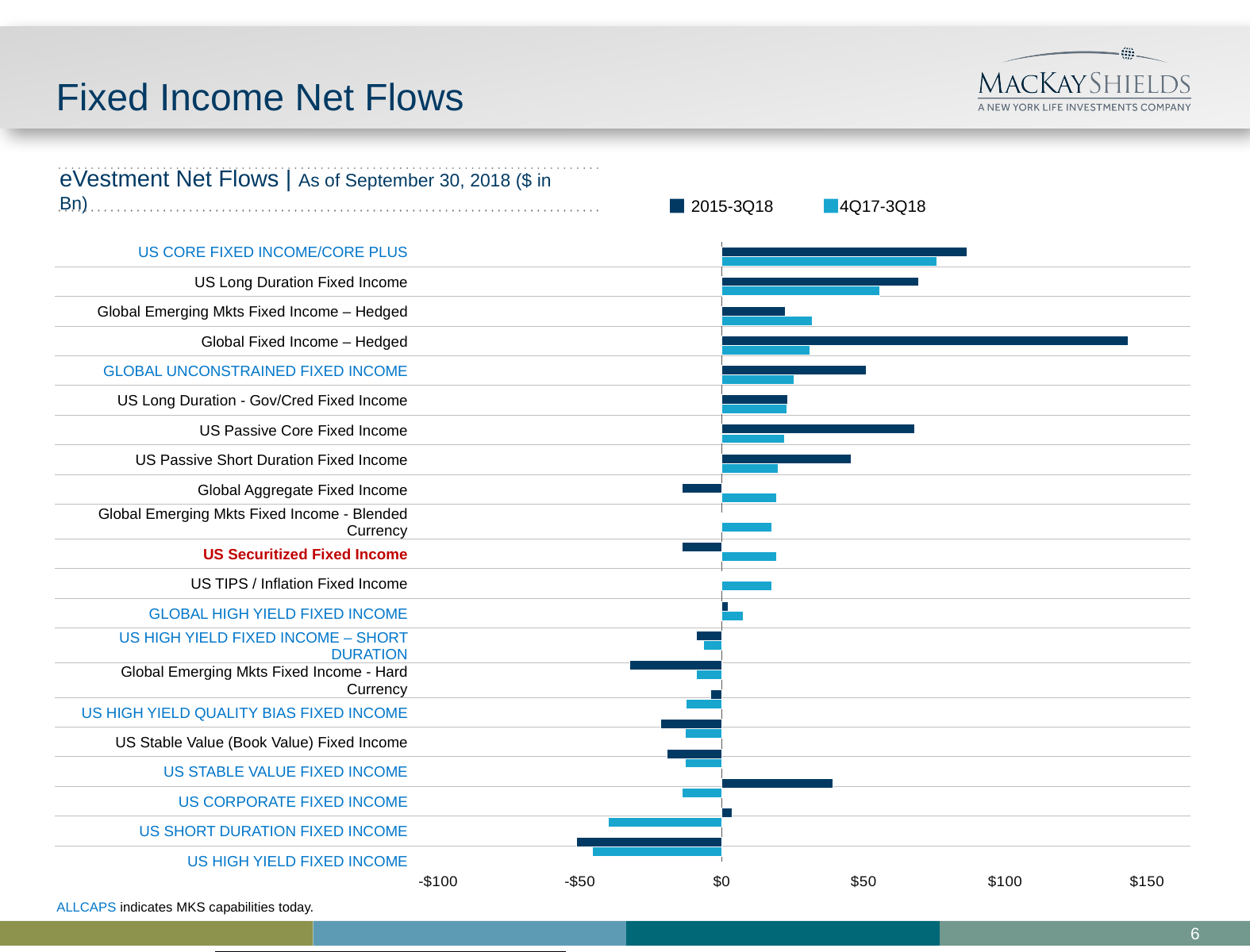

# Fixed Income Net Flows
eVestment Net Flows | As of September 30, 2018 ($ in Bn)
2015-3Q18

4Q17-3Q18

### Chart

| Category | 2015-YTD 2018 | 2017-YTD 20182 |
|---|---|---|
| US Core Fixed Income/ Core Plus | 86.367812703 | 75.91718621300001 |
| US Long Duration Fixed Income | 69.347515971 | 55.720907617 |
| Global Emerging Mkts Fixed Income - Hedged | 22.492428676 | 31.970040628000003 |
| Global Fixed Income - Hedged | 143.19772162000004 | 31.095354714000003 |
| Global Unconstrained Fixed Income | 50.83010568900001 | 25.457663606999997 |
| US Long Duration - Gov/Cred Fixed Income | 23.164586534999998 | 23.022184463 |
| US Passive Core Fixed Income | 68.16129535099999 | 22.105375176000003 |
| US Passive Short Duration Fixed Income | 45.72509621999999 | 19.978943268 |
| Global Aggregate Fixed Income | -13.922933434999988 | 19.336397262 |
| Global Emerging Mkts Fixed Income - Blended Currency | 0.20475594699999783 | 17.681051595 |
| Global Aggregate Fixed Income | -13.922933434999988 | 19.336397262 |
| Global Emerging Mkts Fixed Income - Blended Currency | 0.20475594699999783 | 17.681051595 |
| US Securitized Fixed Income | 2.2 | 7.6 |
| US Large Cap Core Equity | -8.951320286 | -6.572330831 |
| Global Equity - Unhedged | -32.54687214 | -9.000224141999999 |
| US Passive S&P 500 Equity | -4.062237153000001 | -12.722864902000001 |
| US Large Cap Growth Equity | -21.478092222 | -12.875861064999999 |
| US Large Cap Value Equity | -19.208127936 | -12.895258314000003 |
| US Passive Large Cap Equity | 39.103748569 | -13.902703902 |
| US Passive Equity | 3.5041579219999974 | -40.107011442 |
| US Large Cap Equity | -51.207893105 | -45.592909508 |
| US Core Fixed Income/Core Plus |  |
| --- | --- |
| US Long Duration Fixed Income |  |
| Global Emerging Mkts Fixed Income – Hedged |  |
| Global Fixed Income – Hedged |  |
| Global Unconstrained Fixed Income |  |
| US Long Duration - Gov/Cred Fixed Income |  |
| US Passive Core Fixed Income |  |
| US Passive Short Duration Fixed Income |  |
| Global Aggregate Fixed Income |  |
| Global Emerging Mkts Fixed Income - Blended Currency |  |
| US Securitized Fixed Income |  |
| US TIPS / Inflation Fixed Income |  |
| Global High Yield Fixed Income |  |
| US High Yield Fixed Income – Short Duration |  |
| Global Emerging Mkts Fixed Income - Hard Currency |  |
| US High Yield Quality Bias Fixed Income |  |
| US Stable Value (Book Value) Fixed Income |  |
| US STABLE VALUE FIXED INCOME |  |
| US CORPORATE FIXED INCOME |  |
| US SHORT DURATION FIXED INCOME |  |
| US HIGH YIELD FIXED INCOME |  |
ALLCAPS indicates MKS capabilities today.
6